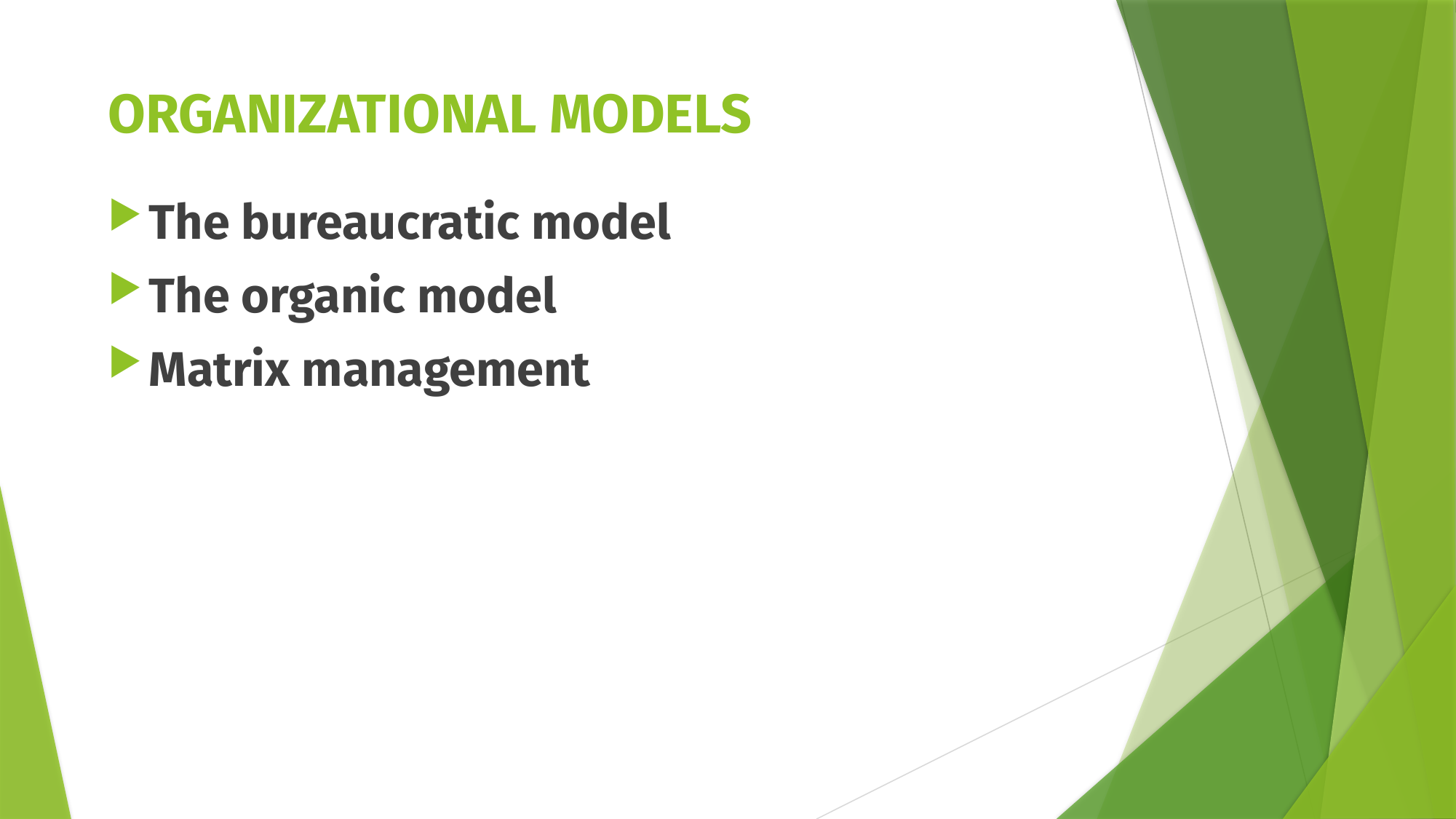

# ORGANIZATIONAL MODELS
The bureaucratic model
The organic model
Matrix management